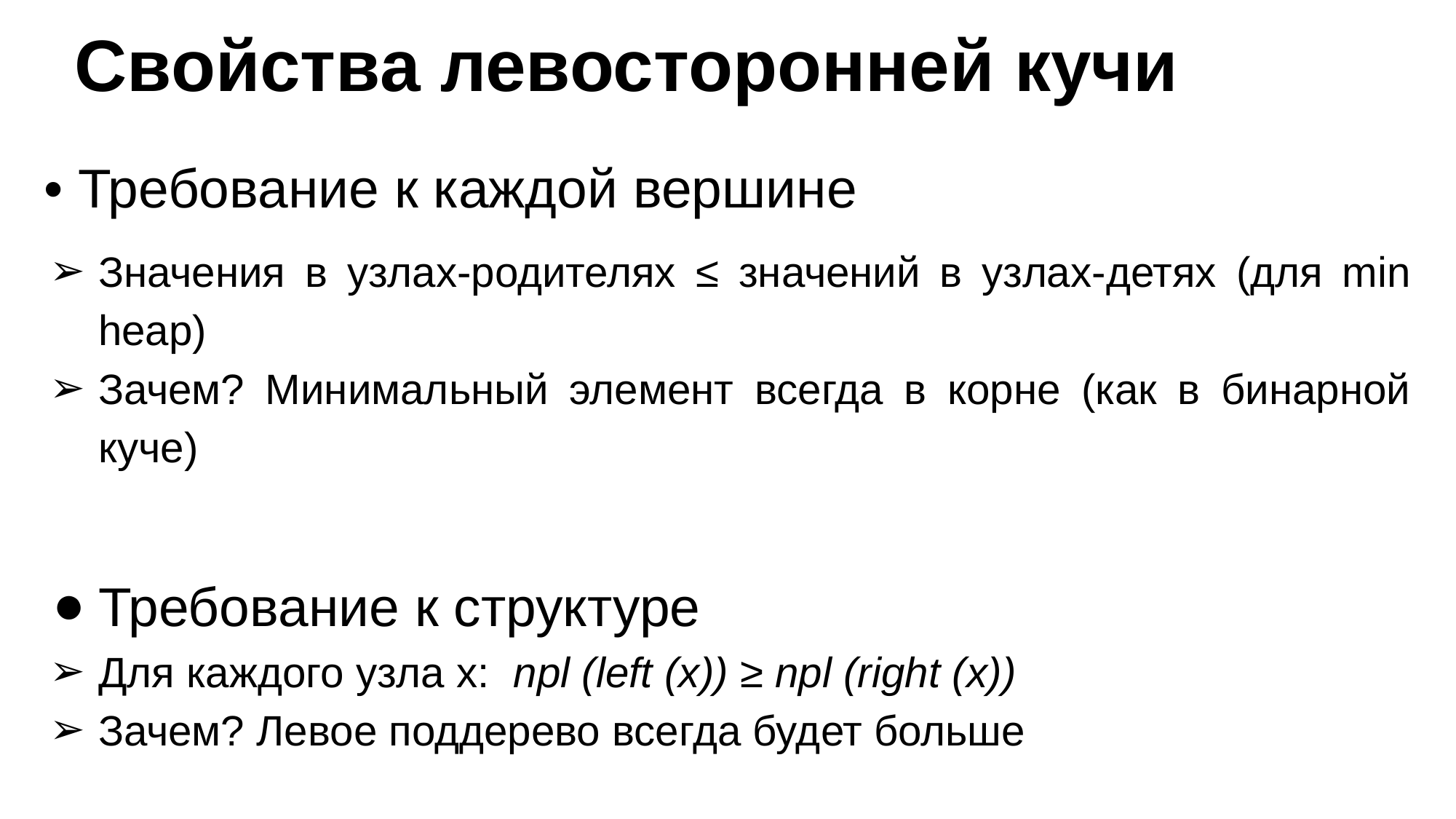

Свойства левосторонней кучи
• Требование к каждой вершине
Значения в узлах-родителях ≤ значений в узлах-детях (для min heap)
Зачем? Минимальный элемент всегда в корне (как в бинарной куче)

Требование к структуре
Для каждого узла x:  npl (left (x)) ≥ npl (right (x))
Зачем? Левое поддерево всегда будет больше